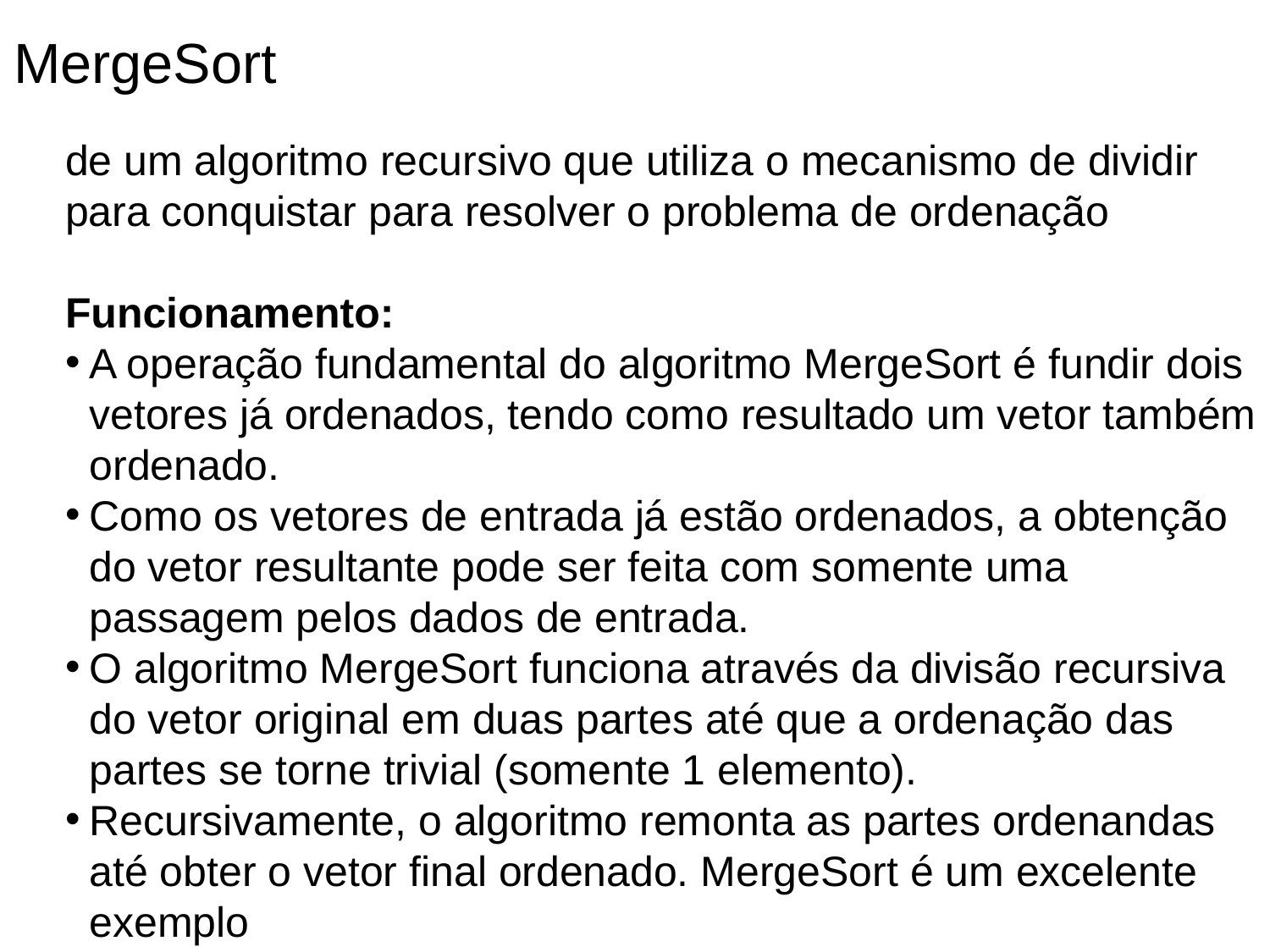

MergeSort
de um algoritmo recursivo que utiliza o mecanismo de dividir para conquistar para resolver o problema de ordenação

Funcionamento:
A operação fundamental do algoritmo MergeSort é fundir dois vetores já ordenados, tendo como resultado um vetor também ordenado.
Como os vetores de entrada já estão ordenados, a obtenção do vetor resultante pode ser feita com somente uma passagem pelos dados de entrada.
O algoritmo MergeSort funciona através da divisão recursiva do vetor original em duas partes até que a ordenação das partes se torne trivial (somente 1 elemento).
Recursivamente, o algoritmo remonta as partes ordenandas até obter o vetor final ordenado. MergeSort é um excelente exemplo